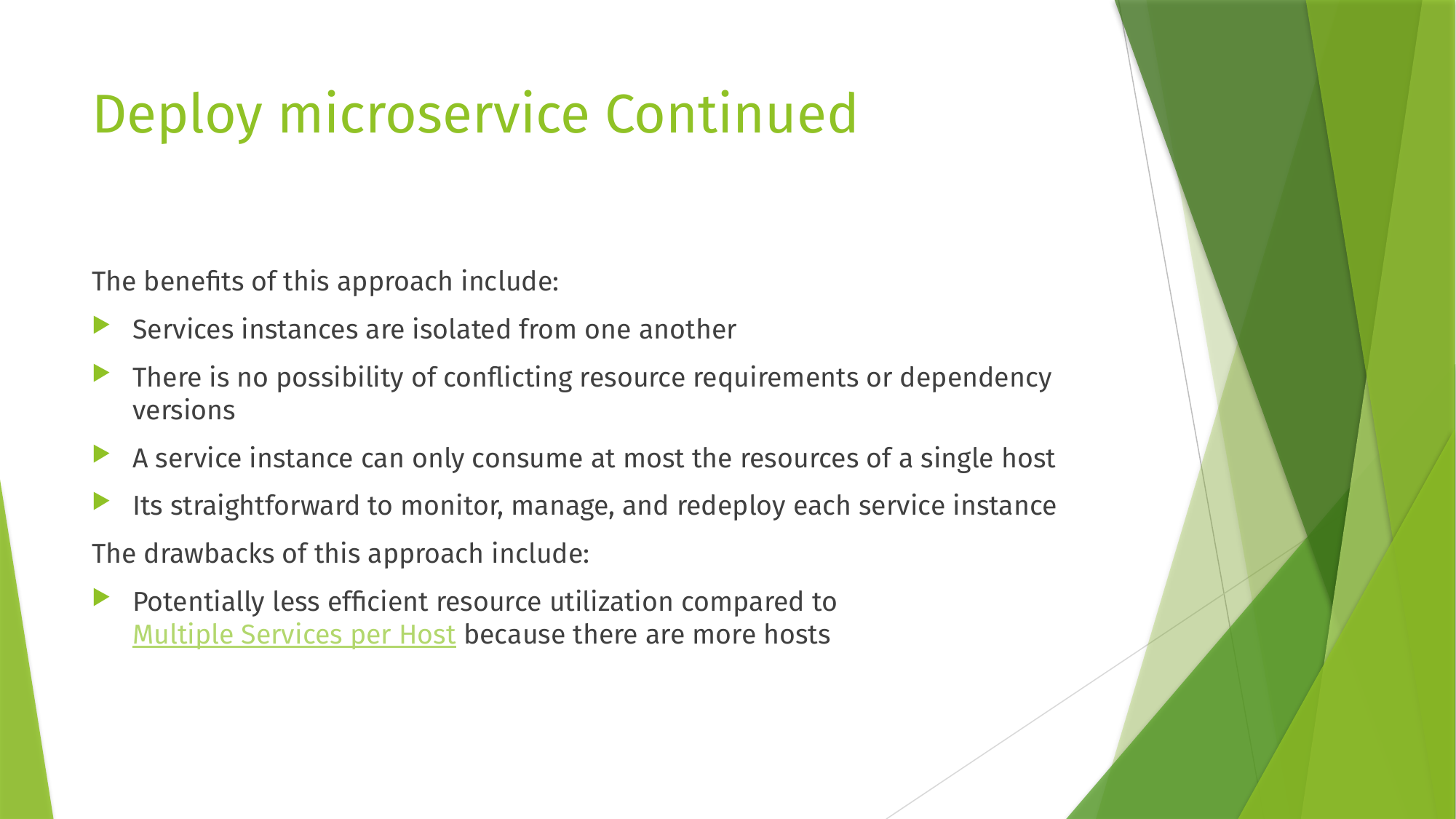

# Deploy microservice Continued
The benefits of this approach include:
Services instances are isolated from one another
There is no possibility of conflicting resource requirements or dependency versions
A service instance can only consume at most the resources of a single host
Its straightforward to monitor, manage, and redeploy each service instance
The drawbacks of this approach include:
Potentially less efficient resource utilization compared to Multiple Services per Host because there are more hosts